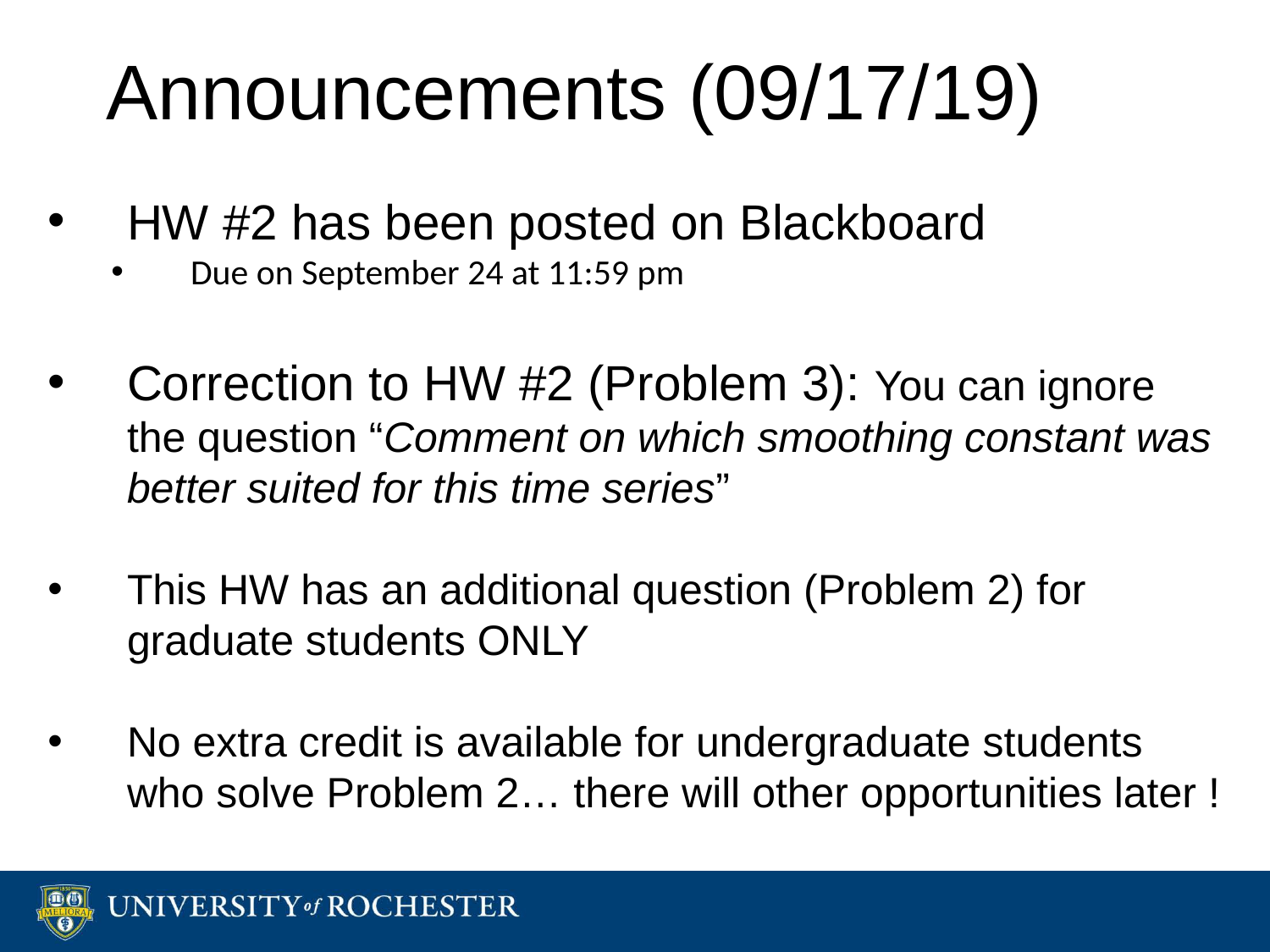

# Announcements (09/17/19)
HW #2 has been posted on Blackboard
Due on September 24 at 11:59 pm

Correction to HW #2 (Problem 3): You can ignore the question “Comment on which smoothing constant was better suited for this time series”

This HW has an additional question (Problem 2) for graduate students ONLY

No extra credit is available for undergraduate students who solve Problem 2… there will other opportunities later !